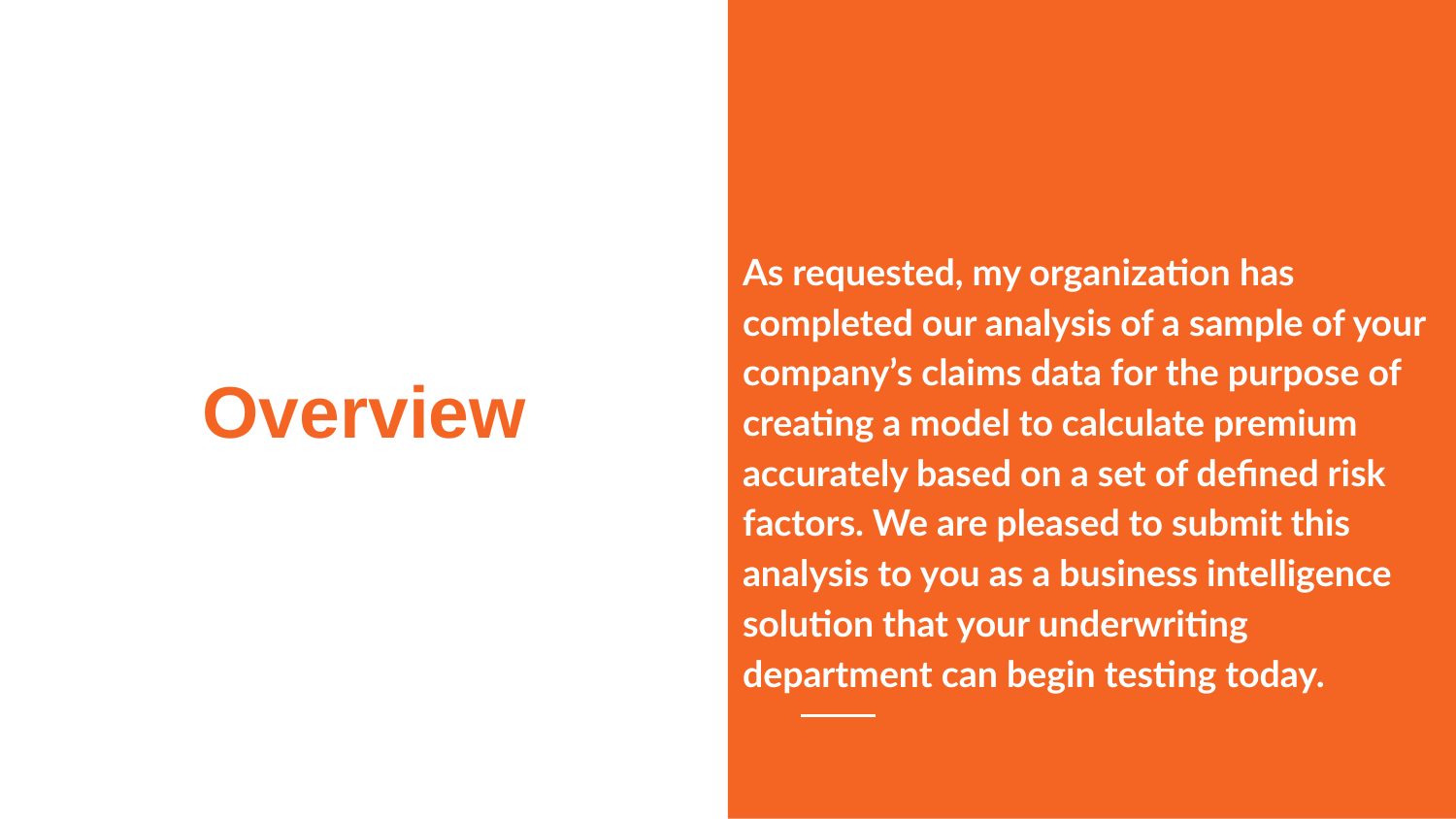

Auto Insurance Premium Pricing Model

As requested, my organization has completed our analysis of a sample of your company’s claims data for the purpose of creating a model to calculate premium accurately based on a set of defined risk factors. We are pleased to submit this analysis to you as a business intelligence solution that your underwriting department can begin testing today.

# Overview